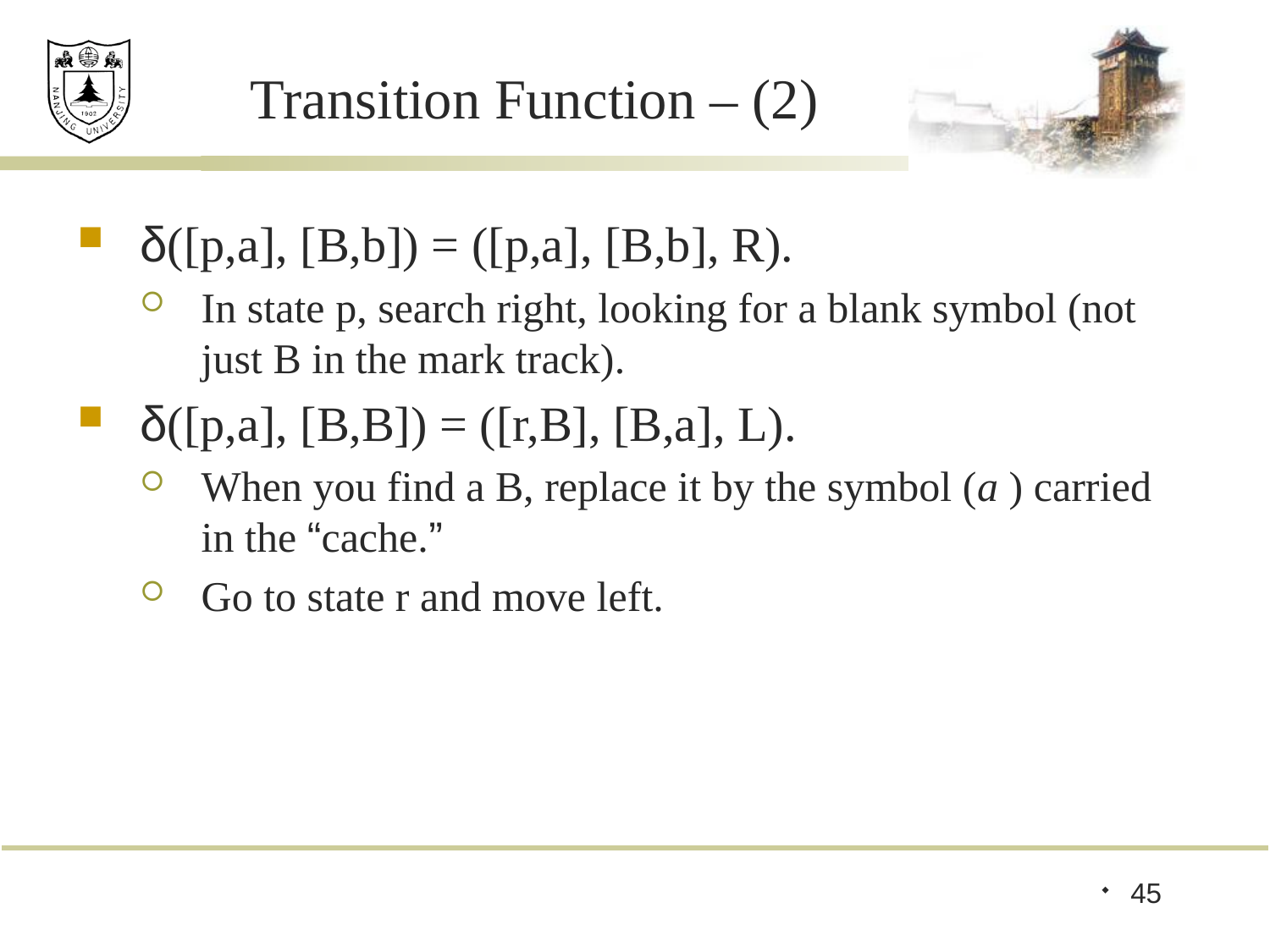

# Transition Function – (2)
δ([p,a], [B,b]) = ([p,a], [B,b], R).
In state p, search right, looking for a blank symbol (not just B in the mark track).
δ([p,a], [B,B]) = ([r,B], [B,a], L).
When you find a B, replace it by the symbol (a ) carried in the “cache.”
Go to state r and move left.
45